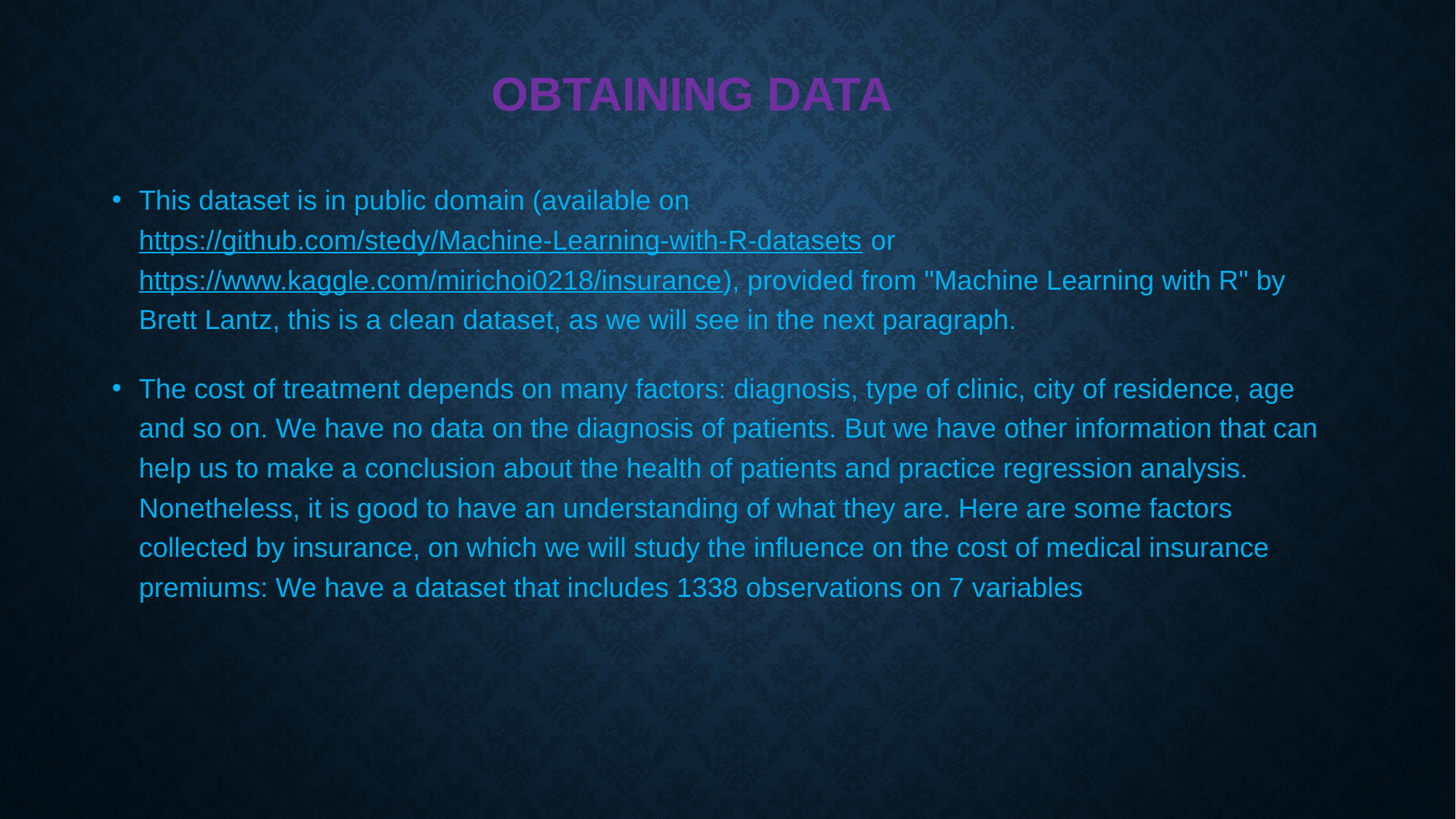

# Obtaining Data
This dataset is in public domain (available on https://github.com/stedy/Machine-Learning-with-R-datasets or https://www.kaggle.com/mirichoi0218/insurance), provided from "Machine Learning with R" by Brett Lantz, this is a clean dataset, as we will see in the next paragraph.
The cost of treatment depends on many factors: diagnosis, type of clinic, city of residence, age and so on. We have no data on the diagnosis of patients. But we have other information that can help us to make a conclusion about the health of patients and practice regression analysis. Nonetheless, it is good to have an understanding of what they are. Here are some factors collected by insurance, on which we will study the influence on the cost of medical insurance premiums: We have a dataset that includes 1338 observations on 7 variables